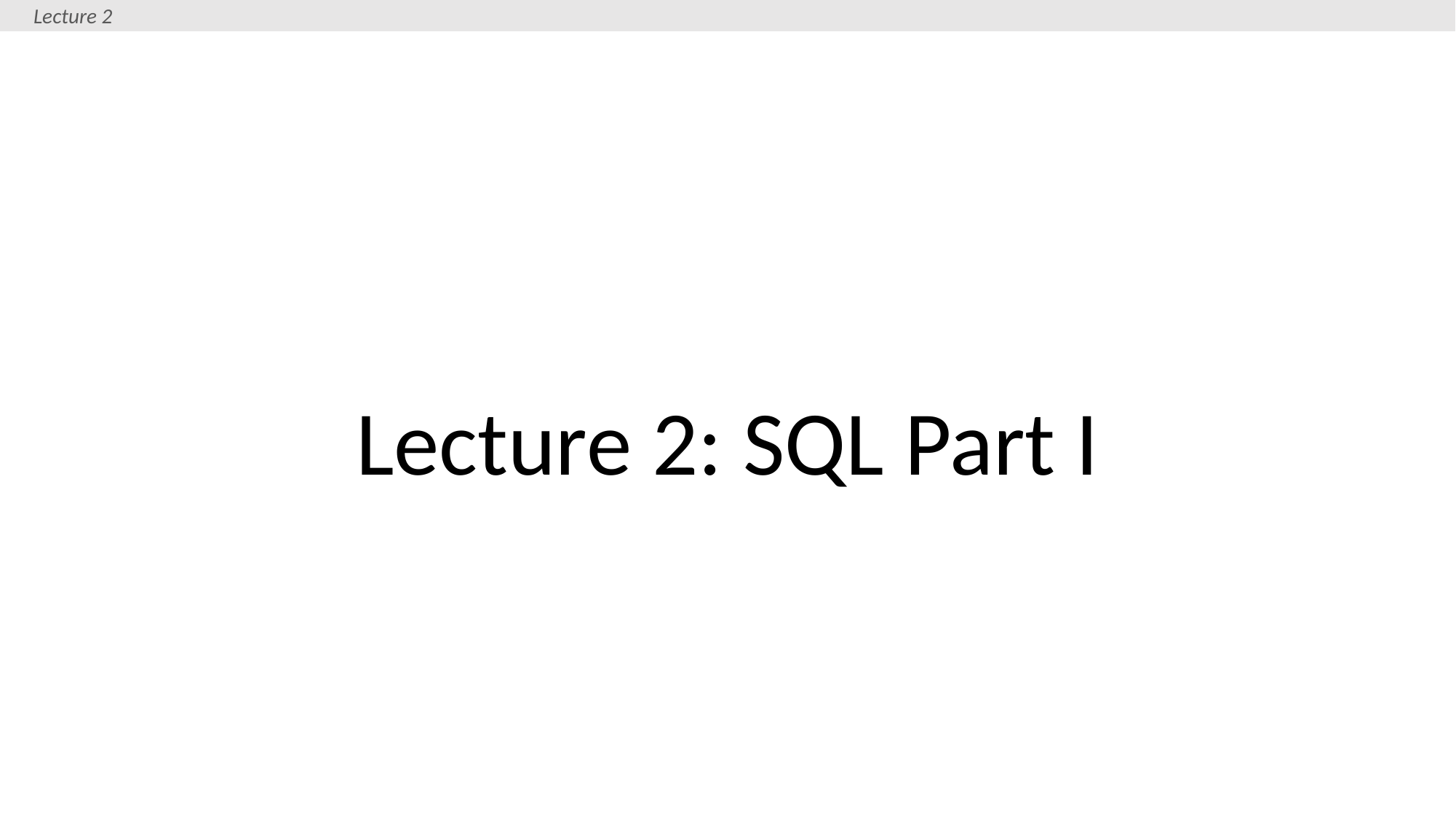

Lecture 2
# Lecture 2: SQL Part I